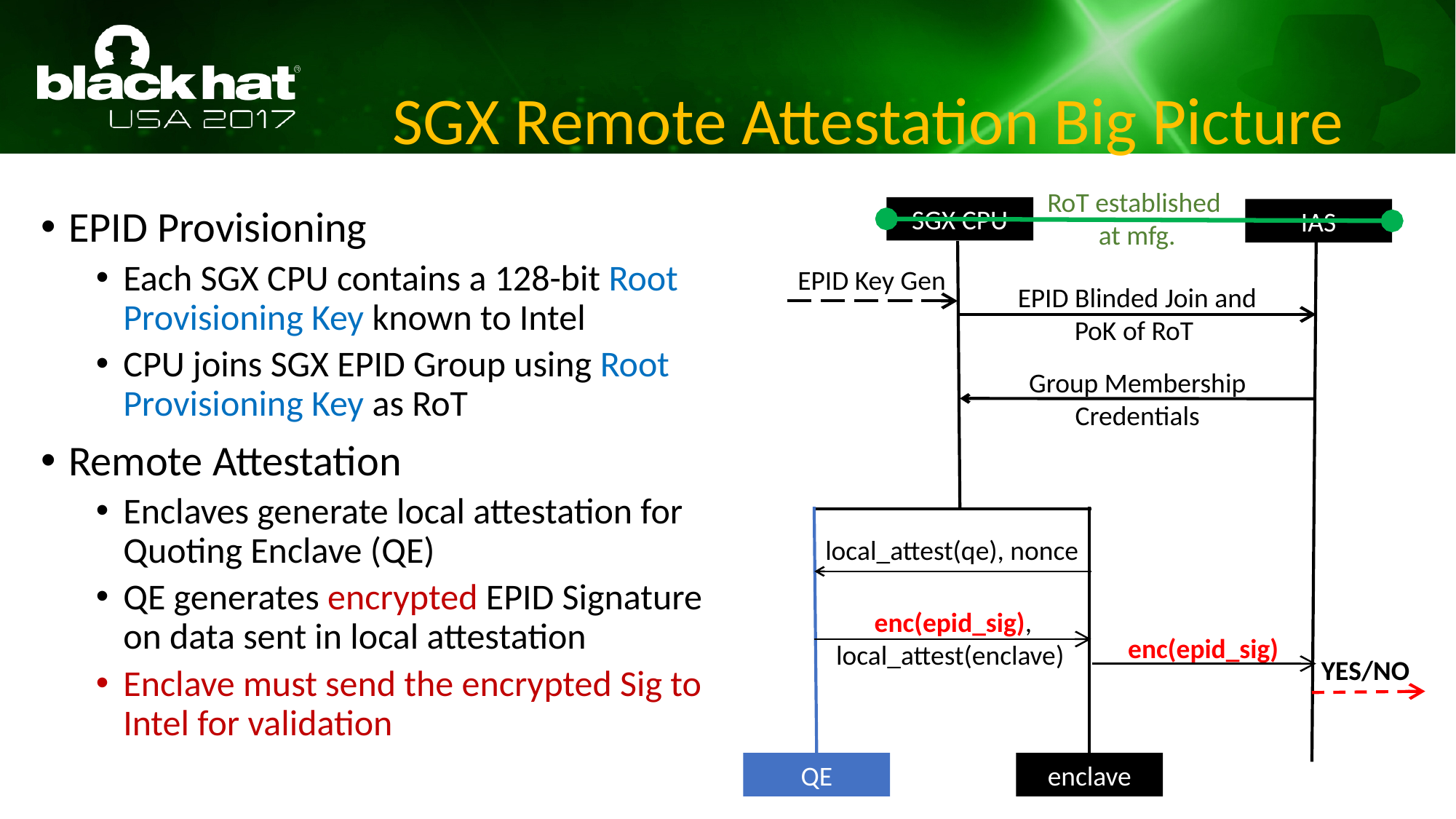

# SGX Remote Attestation Big Picture
RoT established
at mfg.
SGX CPU
IAS
EPID Key Gen
EPID Blinded Join and
PoK of RoT
Group Membership Credentials
local_attest(qe), nonce
enc(epid_sig), local_attest(enclave)
enc(epid_sig)
YES/NO
QE
enclave
EPID Provisioning
Each SGX CPU contains a 128-bit Root Provisioning Key known to Intel
CPU joins SGX EPID Group using Root Provisioning Key as RoT
Remote Attestation
Enclaves generate local attestation for Quoting Enclave (QE)
QE generates encrypted EPID Signature on data sent in local attestation
Enclave must send the encrypted Sig to Intel for validation